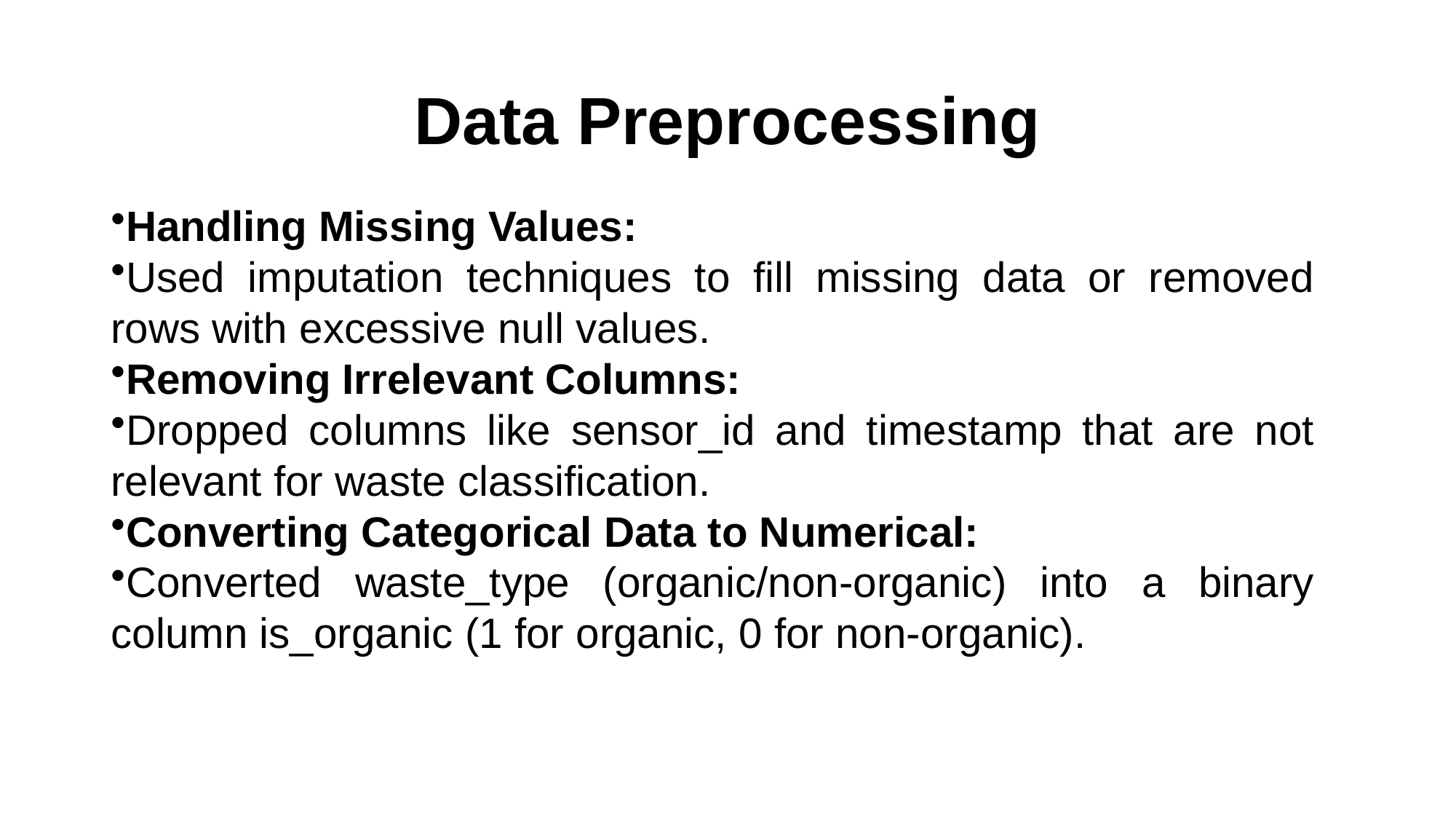

# Data Preprocessing
Handling Missing Values:
Used imputation techniques to fill missing data or removed rows with excessive null values.
Removing Irrelevant Columns:
Dropped columns like sensor_id and timestamp that are not relevant for waste classification.
Converting Categorical Data to Numerical:
Converted waste_type (organic/non-organic) into a binary column is_organic (1 for organic, 0 for non-organic).